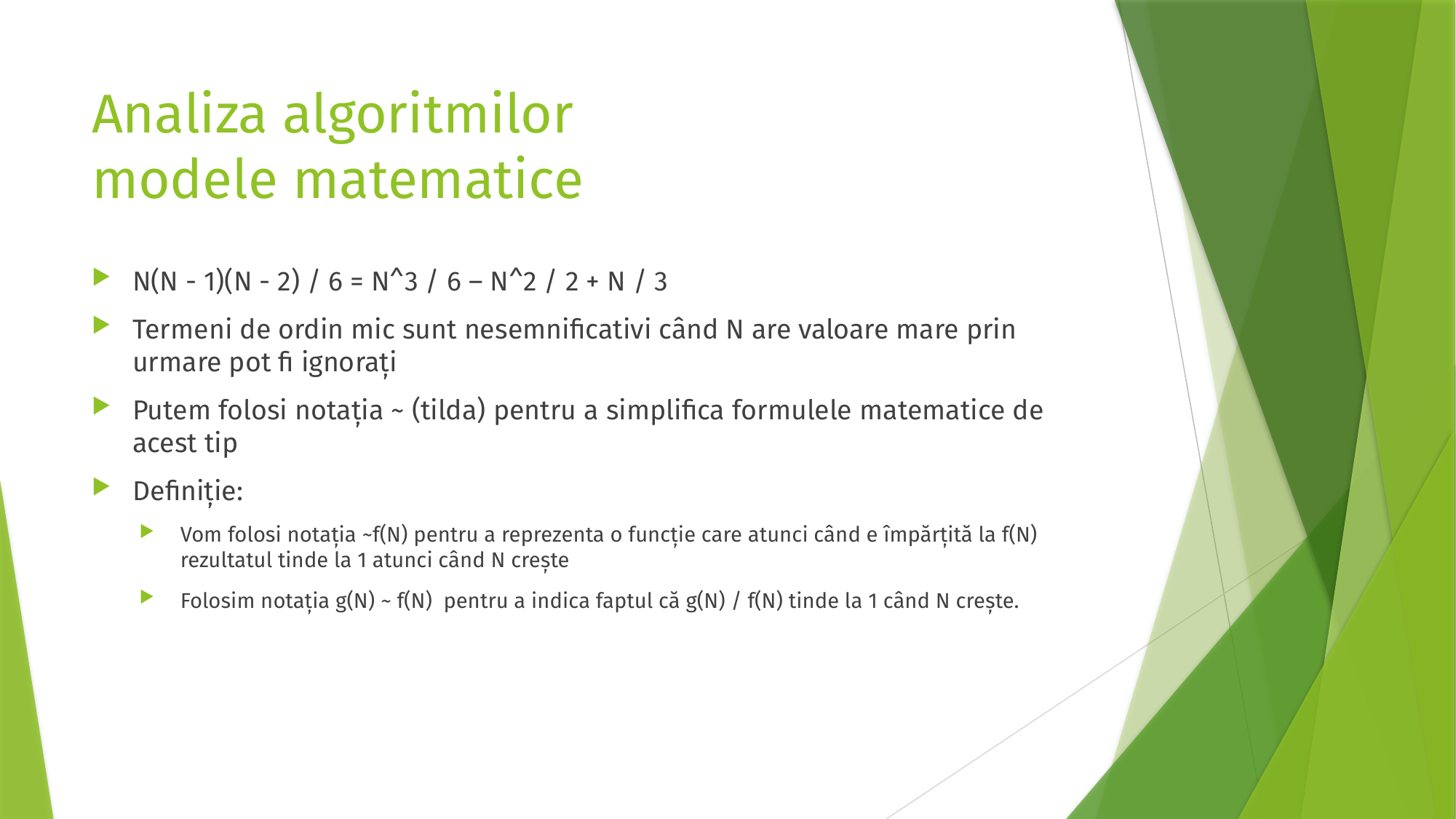

# Analiza algoritmilor modele matematice
N(N - 1)(N - 2) / 6 = N^3 / 6 – N^2 / 2 + N / 3
Termeni de ordin mic sunt nesemnificativi când N are valoare mare prin urmare pot fi ignorați
Putem folosi notația ~ (tilda) pentru a simplifica formulele matematice de acest tip
Definiție:
Vom folosi notația ~f(N) pentru a reprezenta o funcție care atunci când e împărțită la f(N) rezultatul tinde la 1 atunci când N crește
Folosim notația g(N) ~ f(N)  pentru a indica faptul că g(N) / f(N) tinde la 1 când N crește.